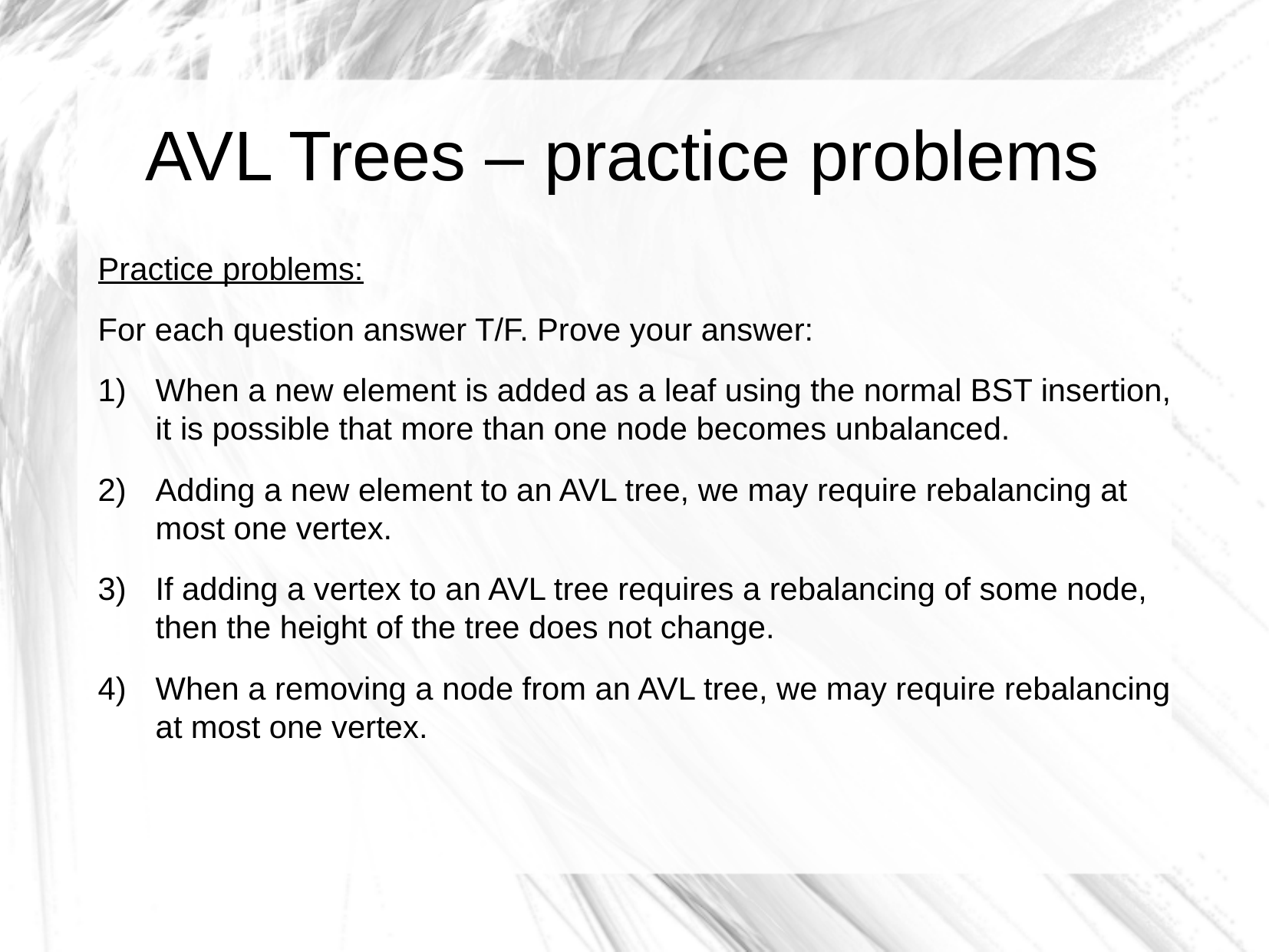

# AVL Trees – practice problems
Practice problems:
For each question answer T/F. Prove your answer:
When a new element is added as a leaf using the normal BST insertion,
it is possible that more than one node becomes unbalanced.
Adding a new element to an AVL tree, we may require rebalancing at most one vertex.
If adding a vertex to an AVL tree requires a rebalancing of some node, then the height of the tree does not change.
When a removing a node from an AVL tree, we may require rebalancing at most one vertex.